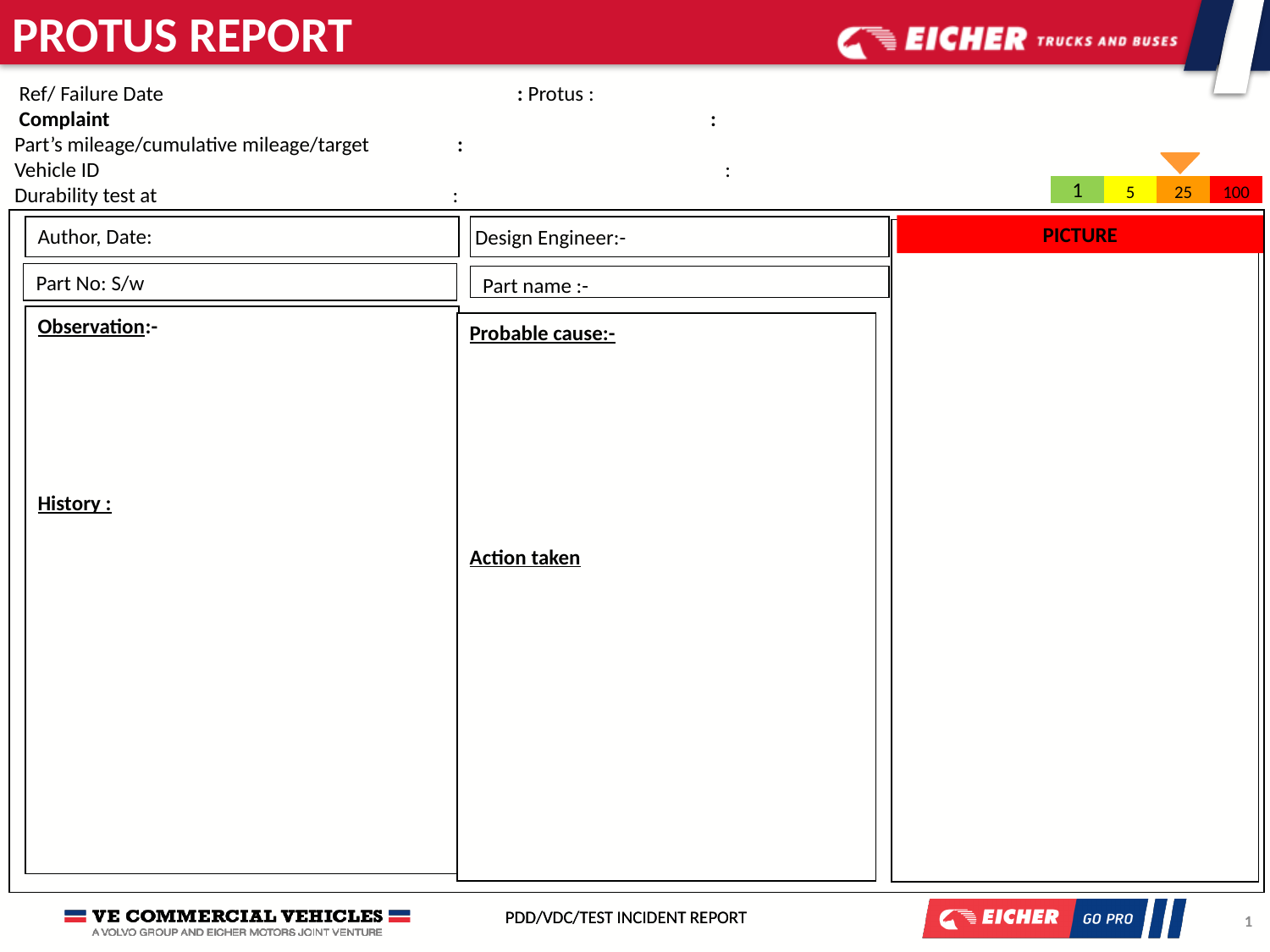

Ref/ Failure Date		                         : Protus :
 Complaint		                                                                 :
Part’s mileage/cumulative mileage/target                  :
Vehicle ID		                                                                    :
Durability test at                                                             :

| 1 | 5 | 25 | 100 |
| --- | --- | --- | --- |

PICTURE
Author, Date:
 Design Engineer:-

Part No: S/w
Part name :-
Observation:-

History :

Probable cause:-

Action taken